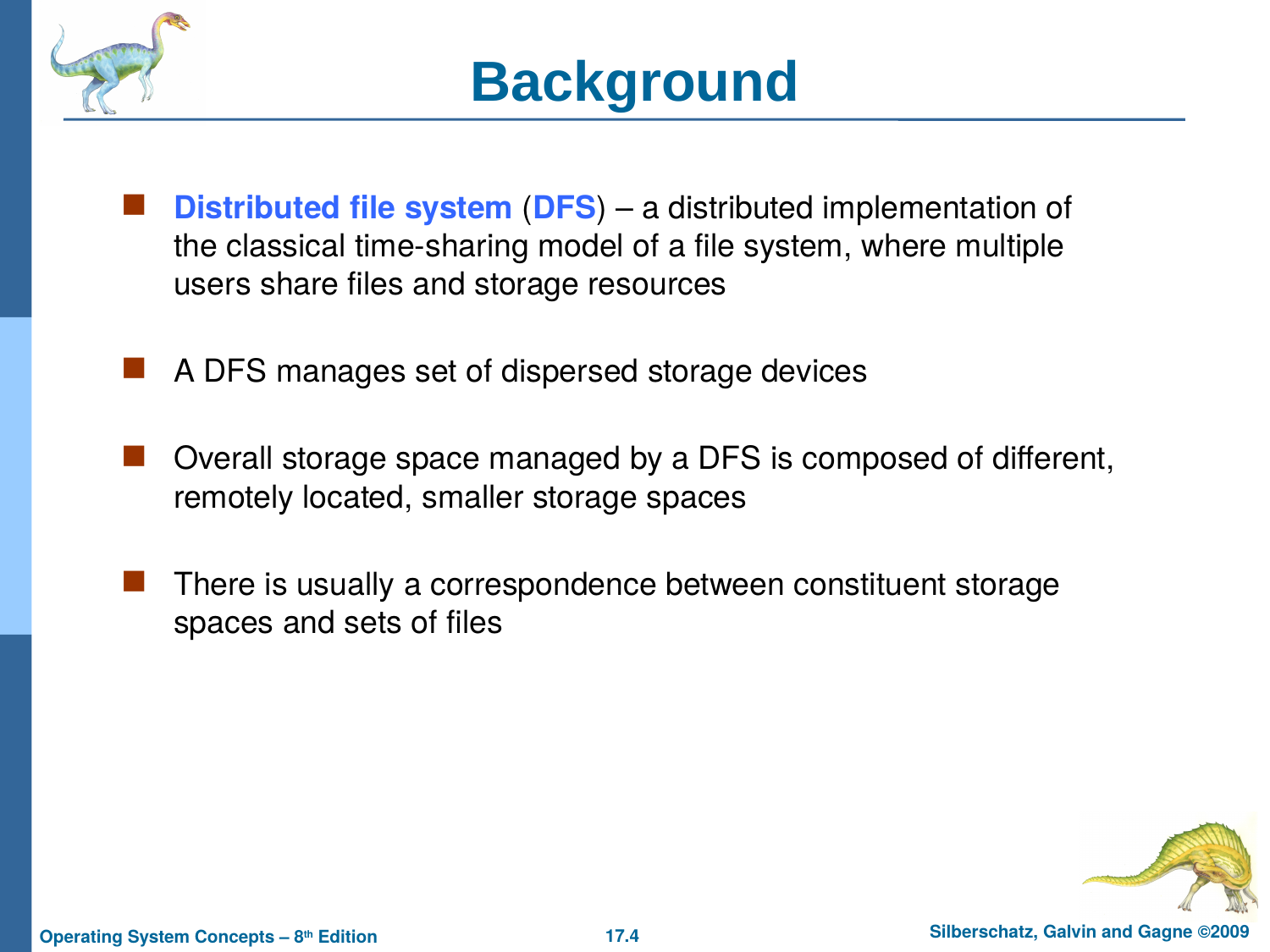

# Background
Distributed file system (DFS) – a distributed implementation of the classical time-sharing model of a file system, where multiple users share files and storage resources
A DFS manages set of dispersed storage devices
Overall storage space managed by a DFS is composed of different, remotely located, smaller storage spaces
There is usually a correspondence between constituent storage spaces and sets of files